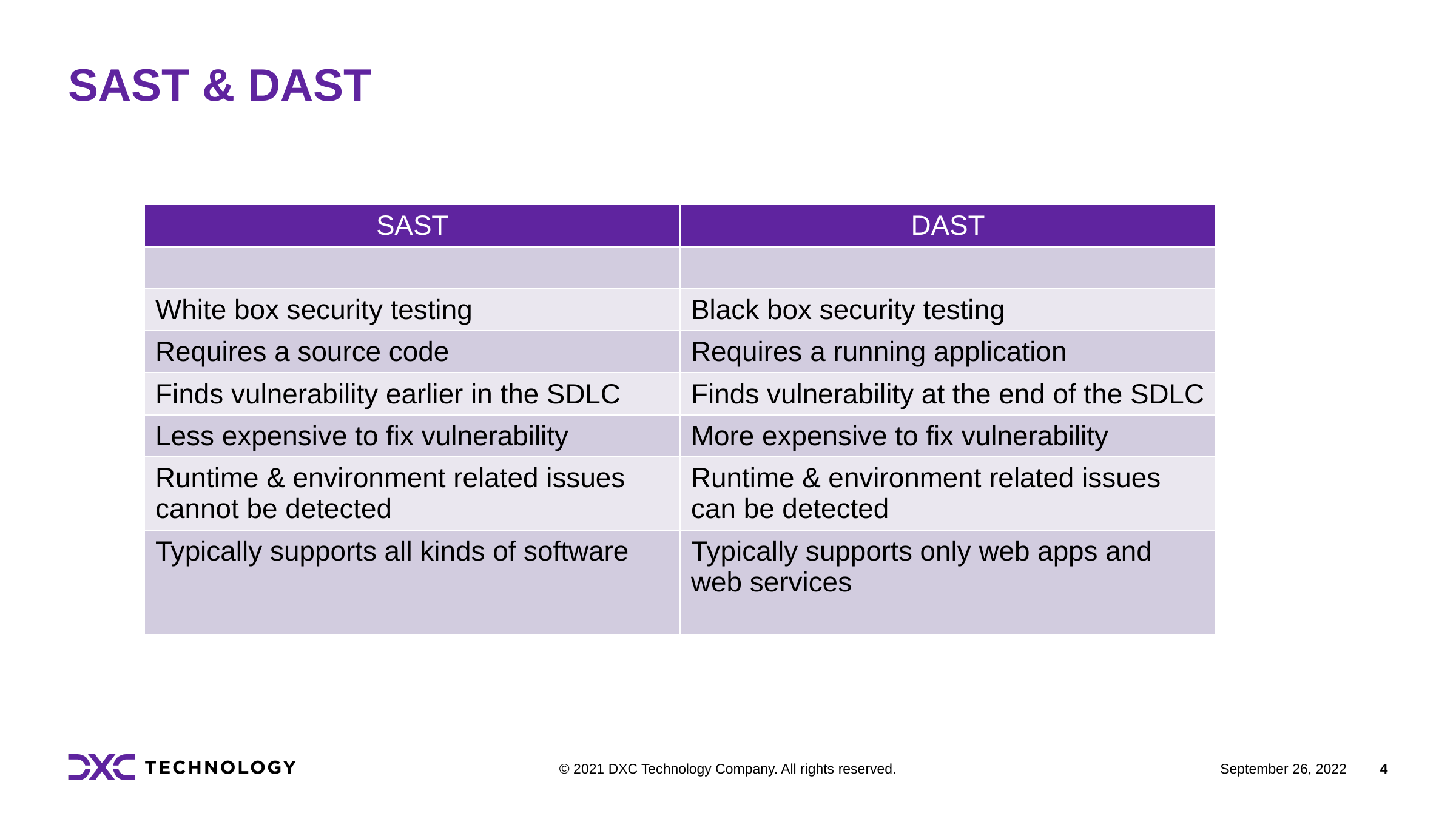

SAST & DAST
| SAST | DAST |
| --- | --- |
|  |  |
| White box security testing | Black box security testing |
| Requires a source code | Requires a running application |
| Finds vulnerability earlier in the SDLC | Finds vulnerability at the end of the SDLC |
| Less expensive to fix vulnerability | More expensive to fix vulnerability |
| Runtime & environment related issues cannot be detected | Runtime & environment related issues can be detected |
| Typically supports all kinds of software | Typically supports only web apps and web services |